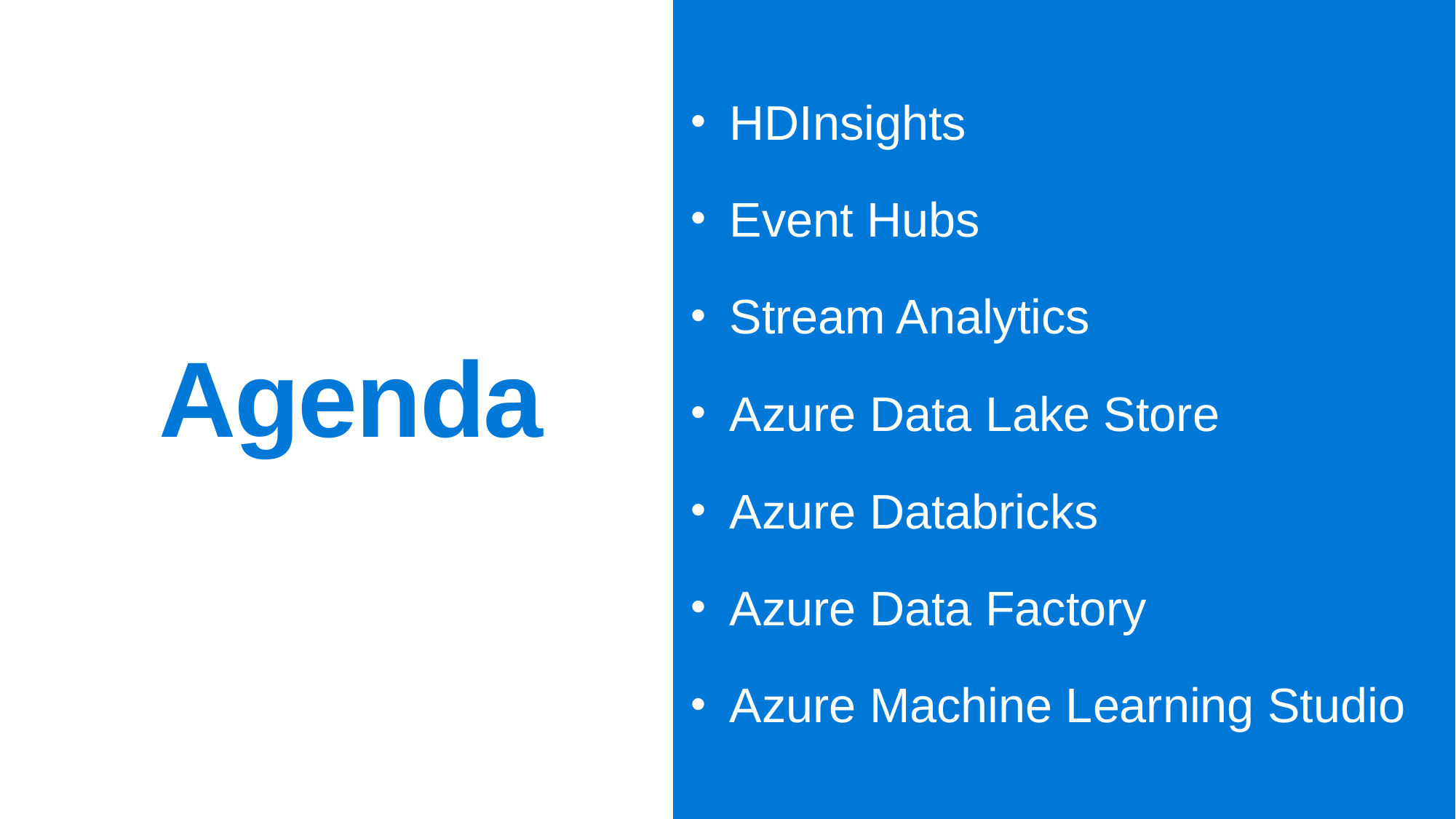

HDInsights
Event Hubs
Stream Analytics
Azure Data Lake Store
Azure Databricks
Azure Data Factory
Azure Machine Learning Studio
# Agenda